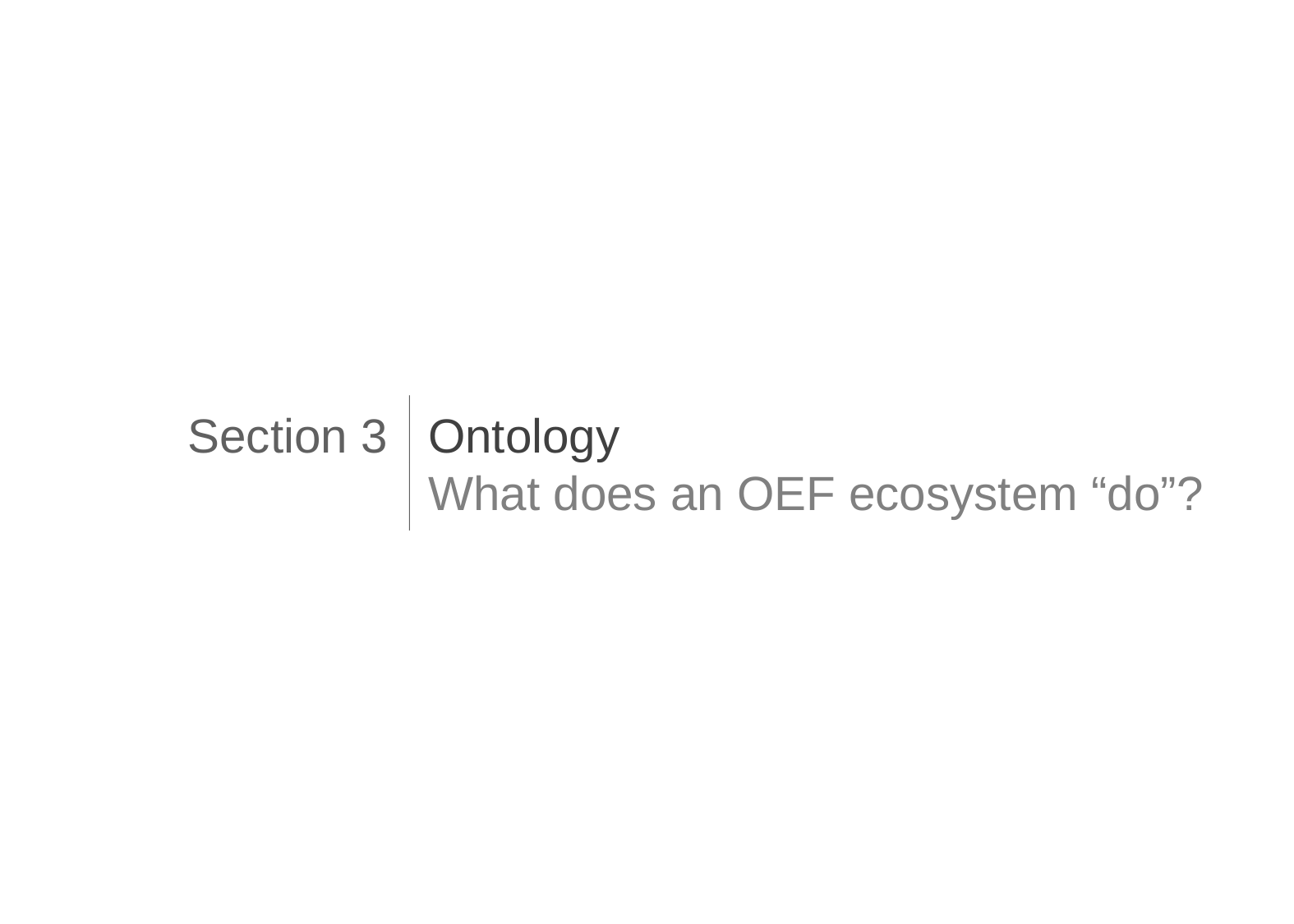

Ontology
What does an OEF ecosystem “do”?
Section 3